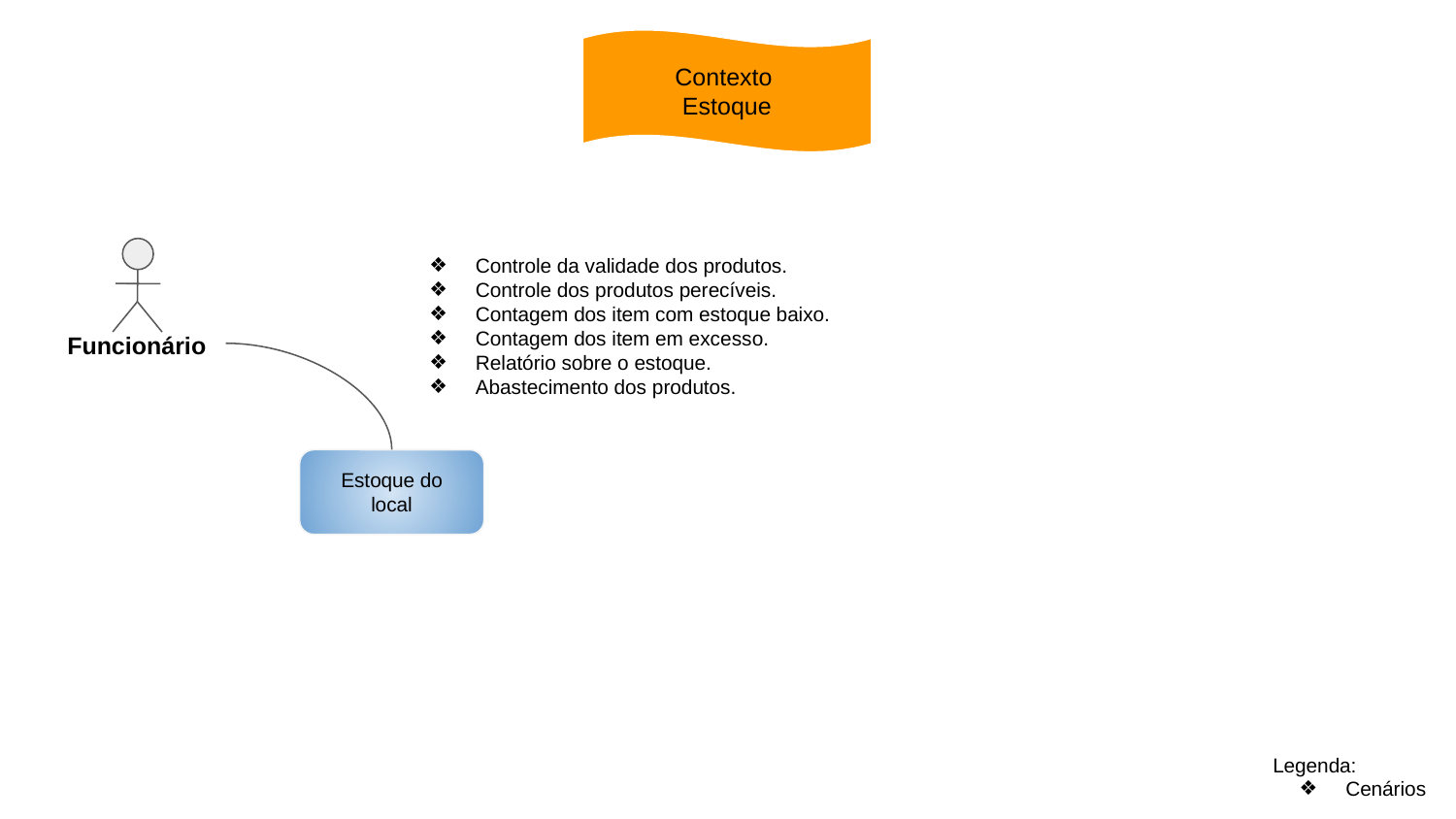

Contexto
Estoque

Funcionário
Controle da validade dos produtos.
Controle dos produtos perecíveis.
Contagem dos item com estoque baixo.
Contagem dos item em excesso.
Relatório sobre o estoque.
Abastecimento dos produtos.

Estoque do local
Legenda:
Cenários